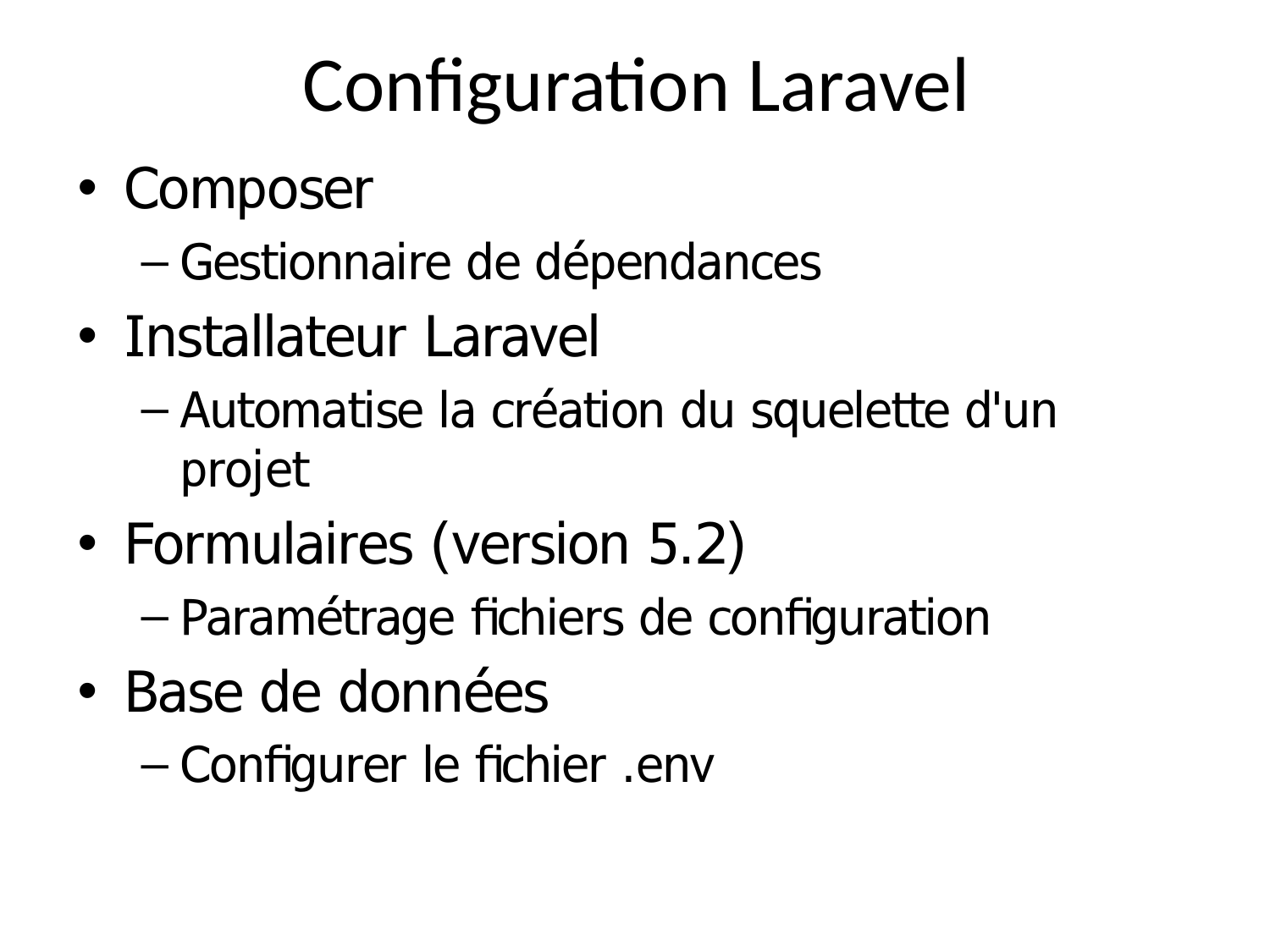

# Configuration Laravel
Composer
Gestionnaire de dépendances
Installateur Laravel
Automatise la création du squelette d'un projet
Formulaires (version 5.2)
Paramétrage fichiers de configuration
Base de données
Configurer le fichier .env